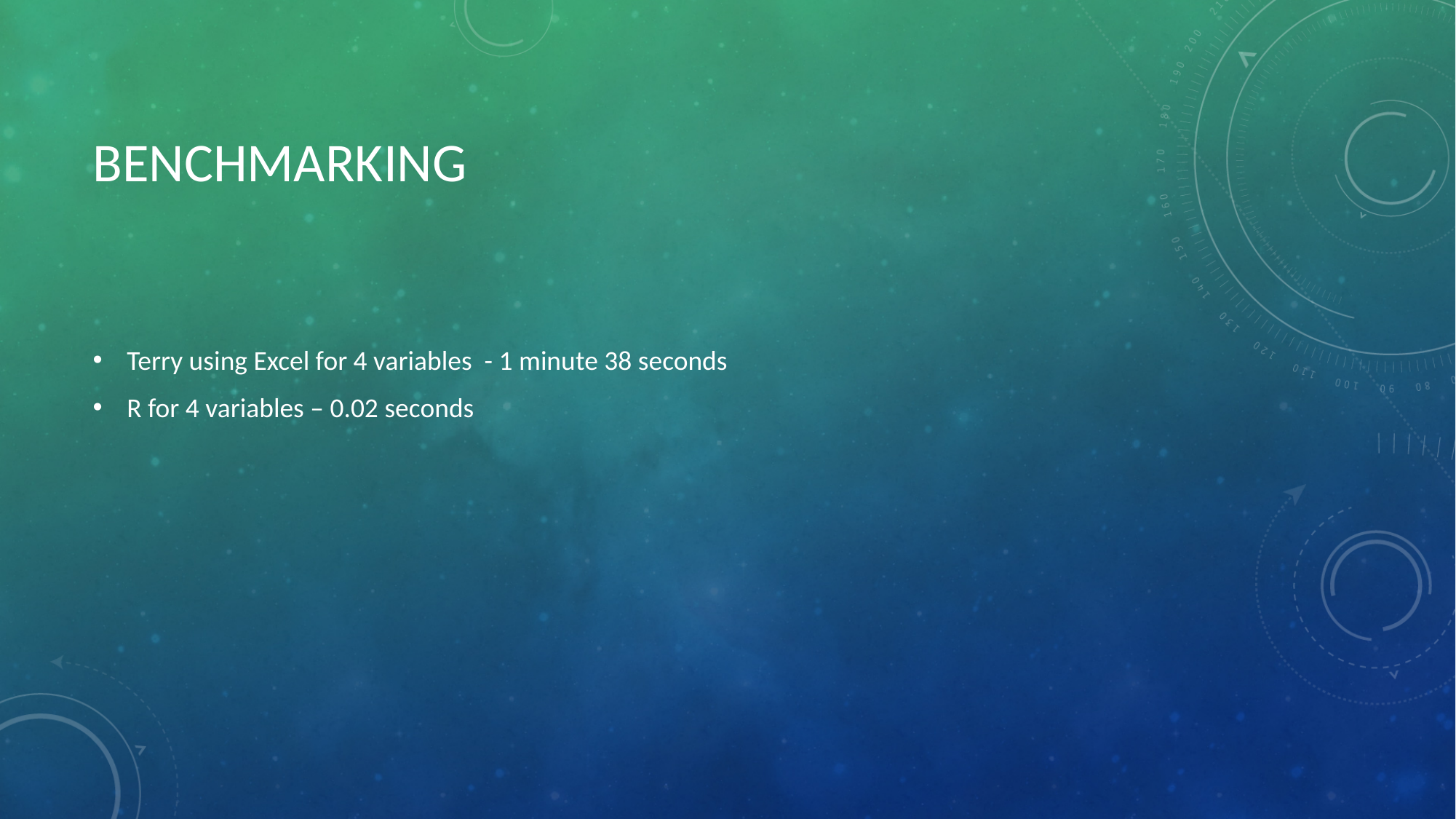

# Benchmarking
Terry using Excel for 4 variables  - 1 minute 38 seconds
R for 4 variables – 0.02 seconds